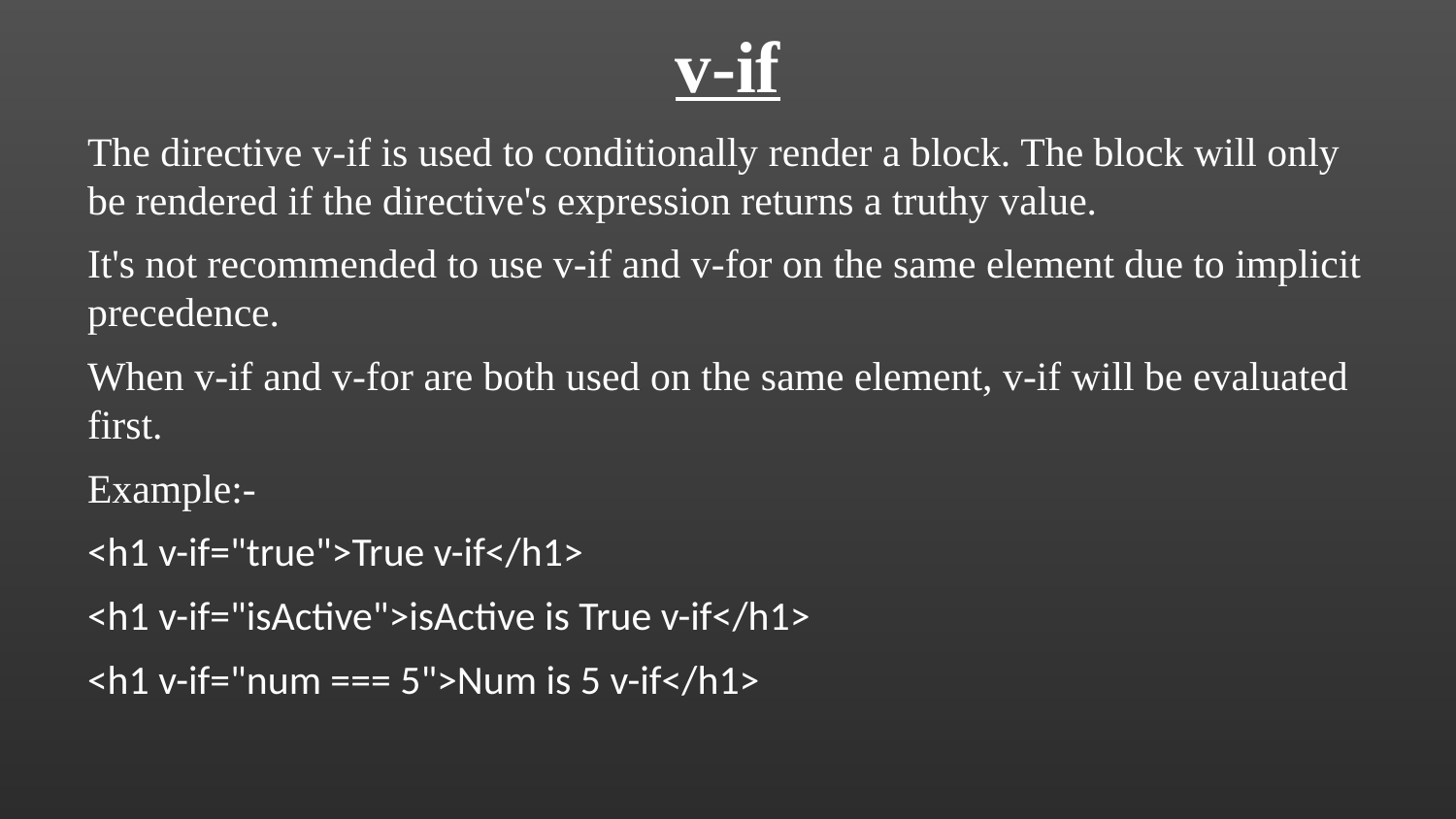

v-if
The directive v-if is used to conditionally render a block. The block will only be rendered if the directive's expression returns a truthy value.
It's not recommended to use v-if and v-for on the same element due to implicit precedence.
When v-if and v-for are both used on the same element, v-if will be evaluated first.
Example:-
<h1 v-if="true">True v-if</h1>
<h1 v-if="isActive">isActive is True v-if</h1>
<h1 v-if="num === 5">Num is 5 v-if</h1>